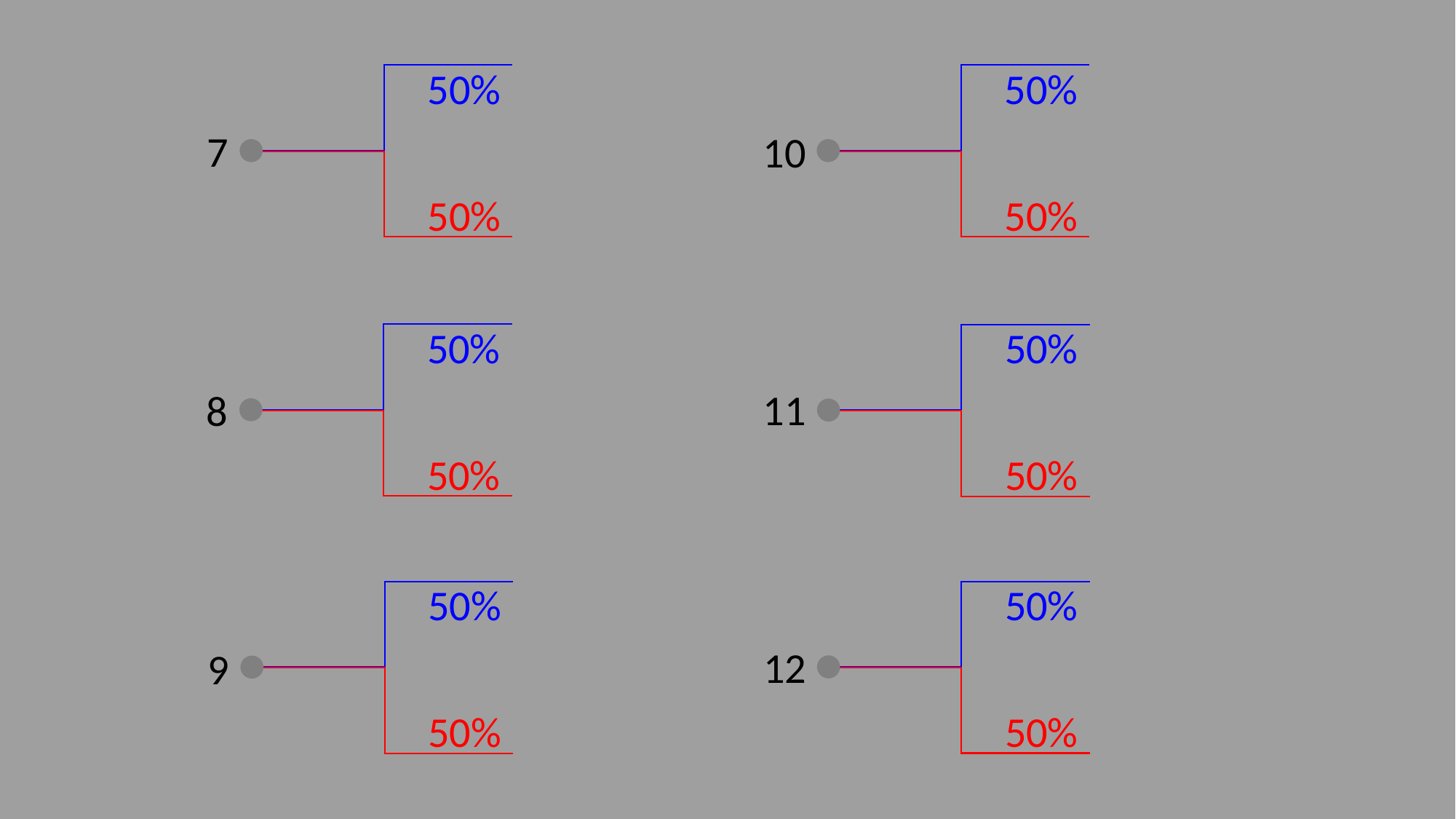

50%

50%
10
50%

50%
7
50%

50%
8
50%

50%
11
50%

50%
12
50%

50%
9